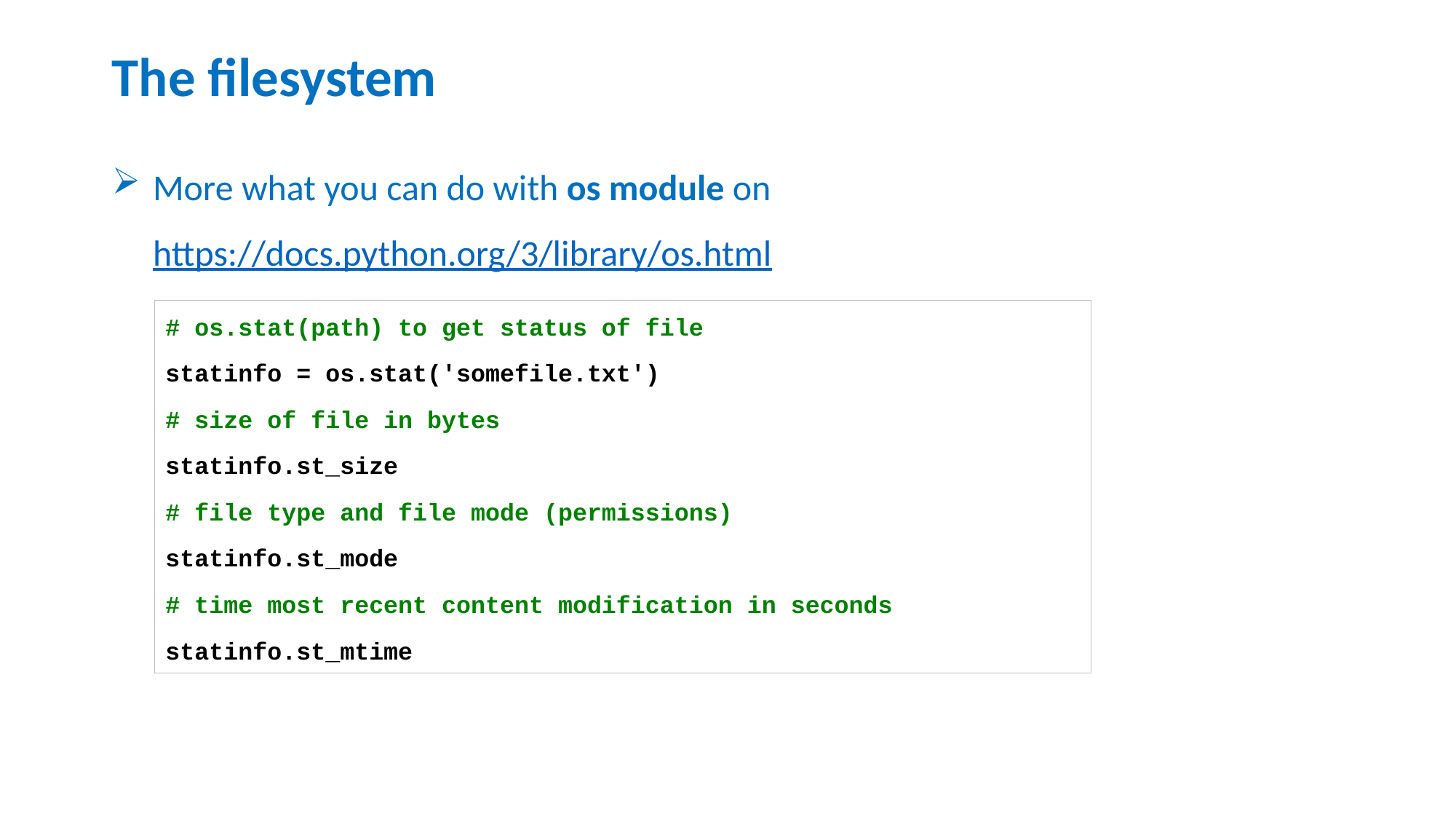

# The filesystem
More what you can do with os module on https://docs.python.org/3/library/os.html
# os.stat(path) to get status of file
statinfo = os.stat('somefile.txt')
# size of file in bytes
statinfo.st_size
# file type and file mode (permissions)
statinfo.st_mode
# time most recent content modification in seconds
statinfo.st_mtime